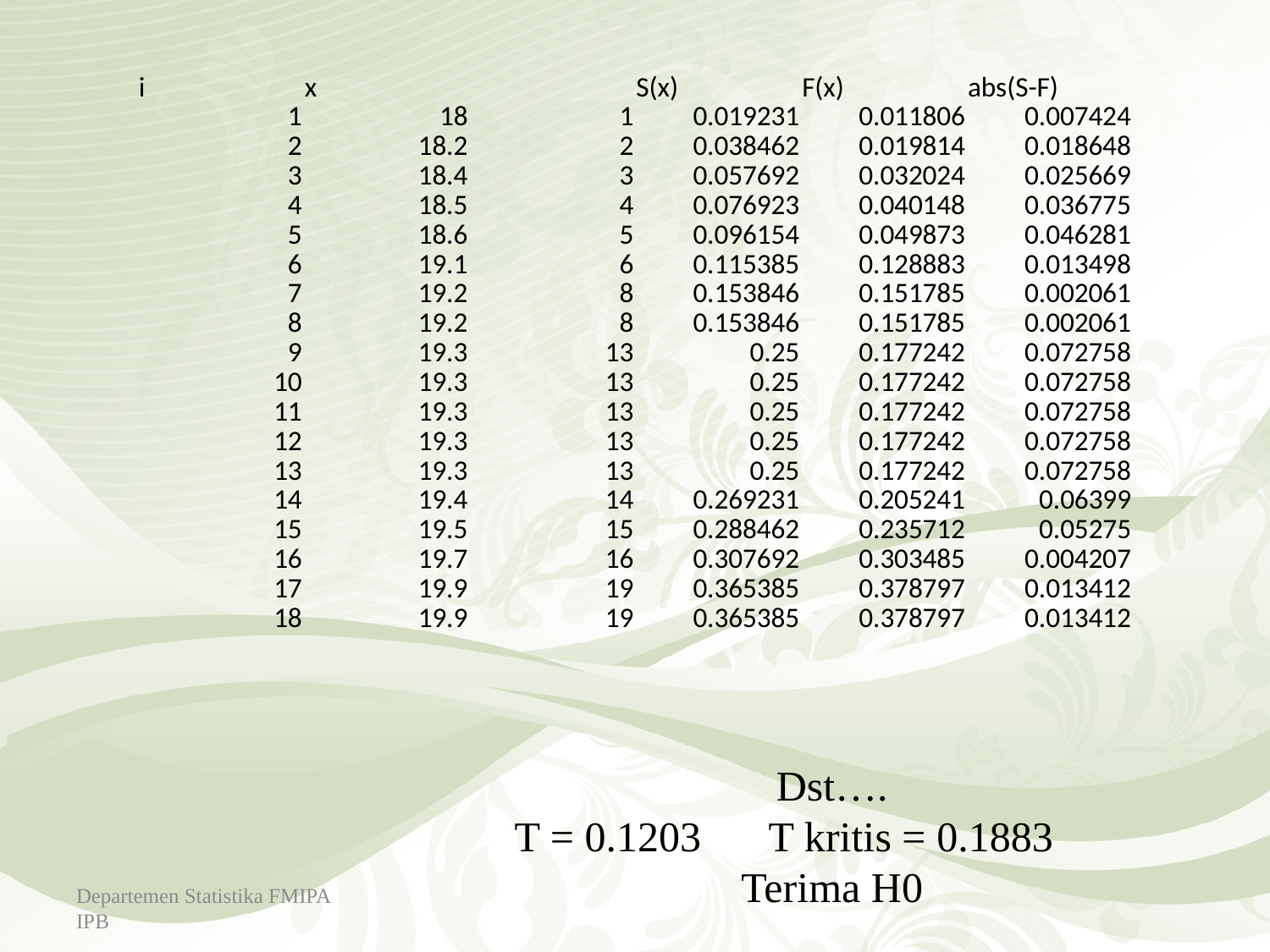

Departemen Statistika FMIPA IPB
57
| i | x |  | S(x) | F(x) | abs(S-F) |
| --- | --- | --- | --- | --- | --- |
| 1 | 18 | 1 | 0.019231 | 0.011806 | 0.007424 |
| 2 | 18.2 | 2 | 0.038462 | 0.019814 | 0.018648 |
| 3 | 18.4 | 3 | 0.057692 | 0.032024 | 0.025669 |
| 4 | 18.5 | 4 | 0.076923 | 0.040148 | 0.036775 |
| 5 | 18.6 | 5 | 0.096154 | 0.049873 | 0.046281 |
| 6 | 19.1 | 6 | 0.115385 | 0.128883 | 0.013498 |
| 7 | 19.2 | 8 | 0.153846 | 0.151785 | 0.002061 |
| 8 | 19.2 | 8 | 0.153846 | 0.151785 | 0.002061 |
| 9 | 19.3 | 13 | 0.25 | 0.177242 | 0.072758 |
| 10 | 19.3 | 13 | 0.25 | 0.177242 | 0.072758 |
| 11 | 19.3 | 13 | 0.25 | 0.177242 | 0.072758 |
| 12 | 19.3 | 13 | 0.25 | 0.177242 | 0.072758 |
| 13 | 19.3 | 13 | 0.25 | 0.177242 | 0.072758 |
| 14 | 19.4 | 14 | 0.269231 | 0.205241 | 0.06399 |
| 15 | 19.5 | 15 | 0.288462 | 0.235712 | 0.05275 |
| 16 | 19.7 | 16 | 0.307692 | 0.303485 | 0.004207 |
| 17 | 19.9 | 19 | 0.365385 | 0.378797 | 0.013412 |
| 18 | 19.9 | 19 | 0.365385 | 0.378797 | 0.013412 |
Dst….
T = 0.1203	T kritis = 0.1883	Terima H0